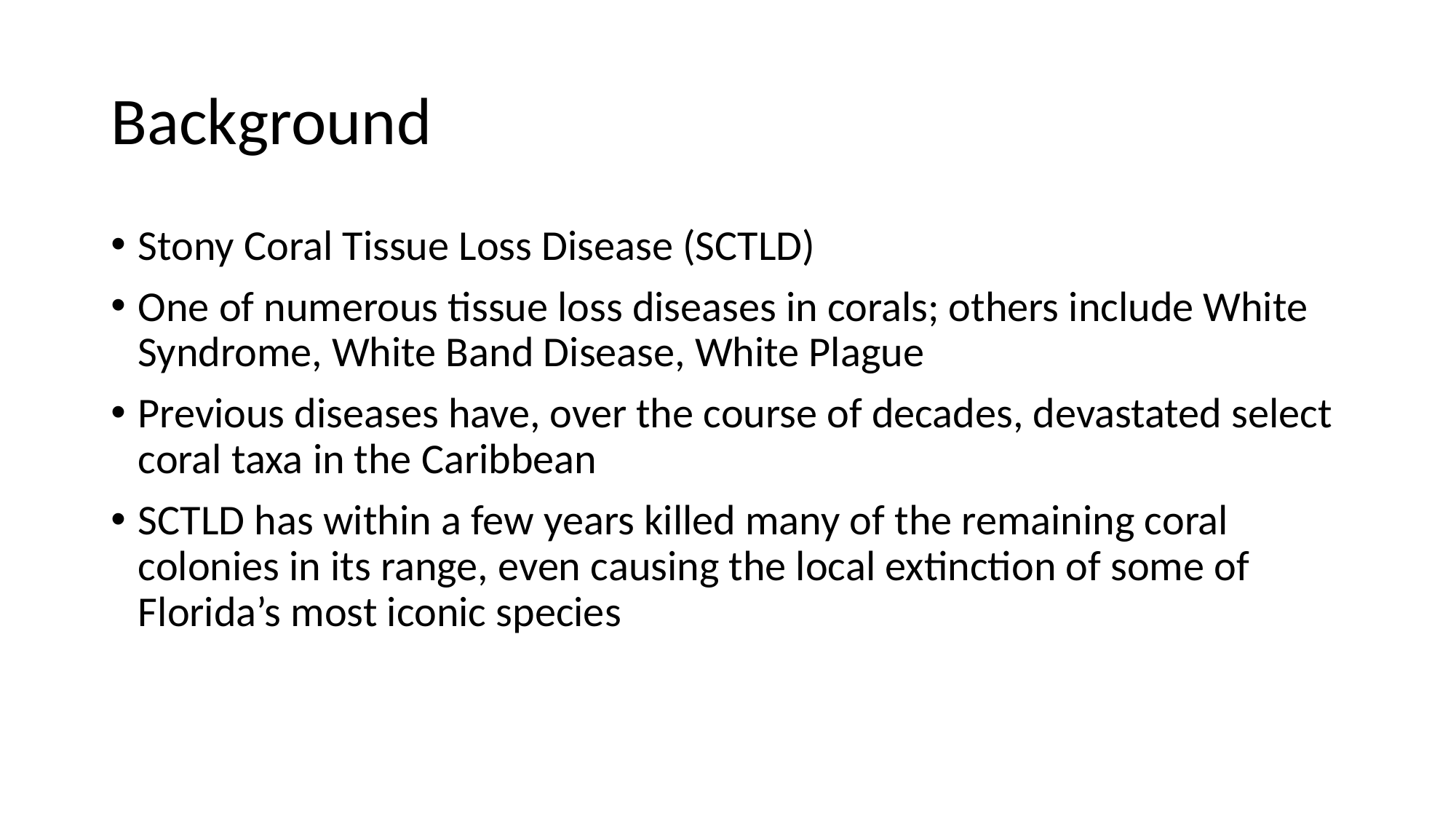

# Background
Stony Coral Tissue Loss Disease (SCTLD)
One of numerous tissue loss diseases in corals; others include White Syndrome, White Band Disease, White Plague
Previous diseases have, over the course of decades, devastated select coral taxa in the Caribbean
SCTLD has within a few years killed many of the remaining coral colonies in its range, even causing the local extinction of some of Florida’s most iconic species